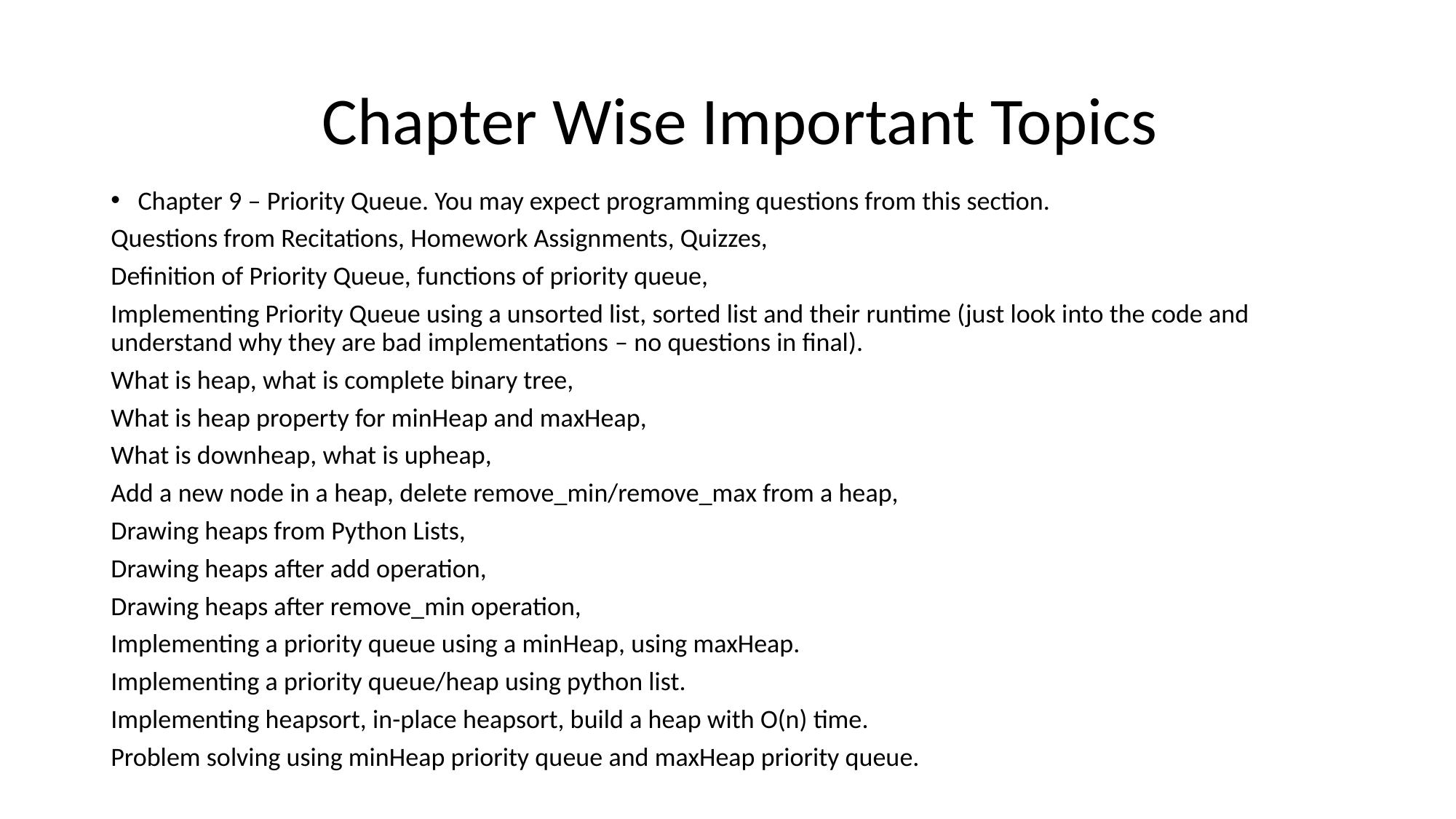

# Chapter Wise Important Topics
Chapter 9 – Priority Queue. You may expect programming questions from this section.
Questions from Recitations, Homework Assignments, Quizzes,
Definition of Priority Queue, functions of priority queue,
Implementing Priority Queue using a unsorted list, sorted list and their runtime (just look into the code and understand why they are bad implementations – no questions in final).
What is heap, what is complete binary tree,
What is heap property for minHeap and maxHeap,
What is downheap, what is upheap,
Add a new node in a heap, delete remove_min/remove_max from a heap,
Drawing heaps from Python Lists,
Drawing heaps after add operation,
Drawing heaps after remove_min operation,
Implementing a priority queue using a minHeap, using maxHeap.
Implementing a priority queue/heap using python list.
Implementing heapsort, in-place heapsort, build a heap with O(n) time.
Problem solving using minHeap priority queue and maxHeap priority queue.